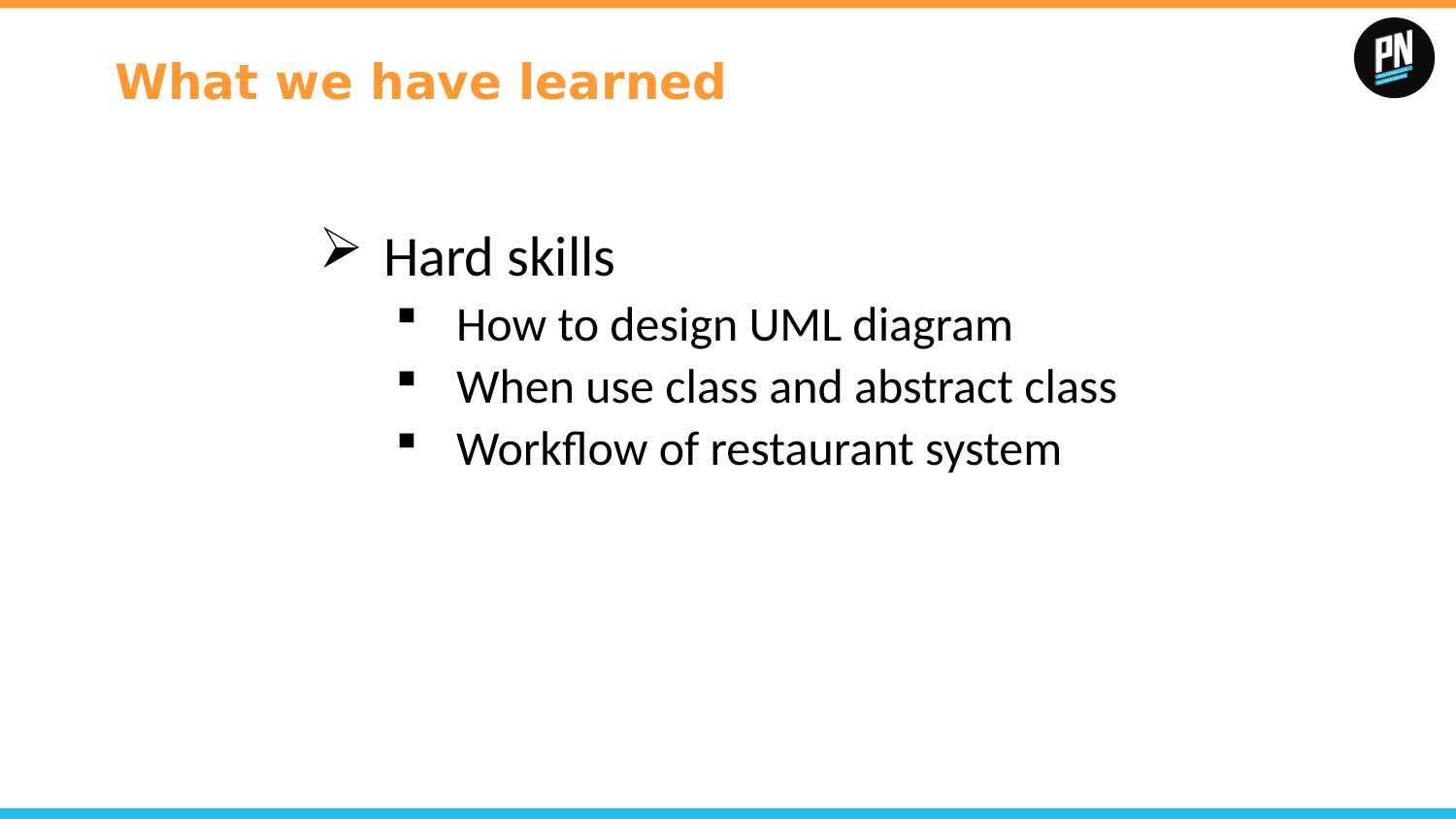

# What we have learned
Hard skills
How to design UML diagram
When use class and abstract class
Workflow of restaurant system